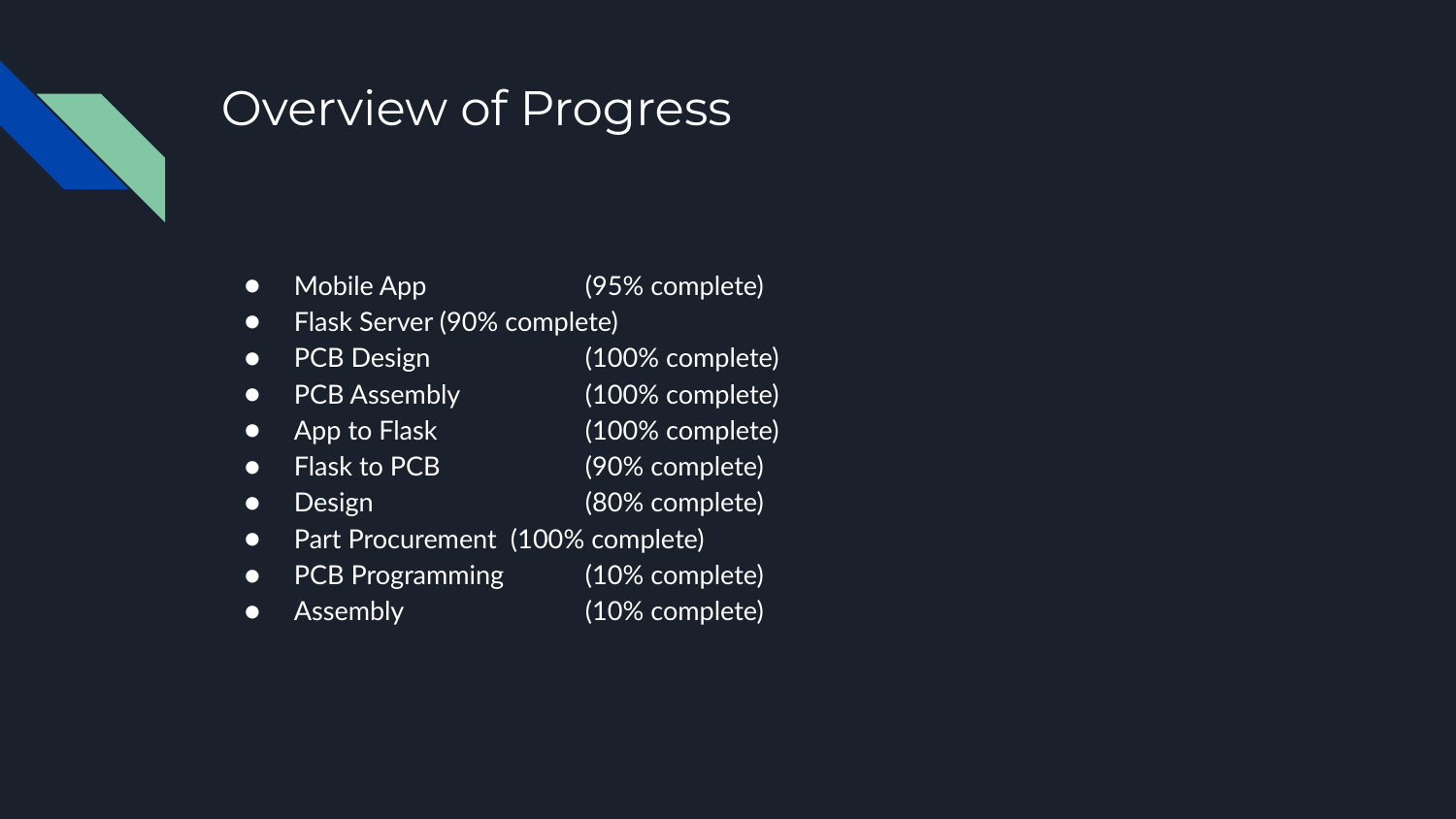

# Overview of Progress
Mobile App 	  	(95% complete)
Flask Server 	(90% complete)
PCB Design 		(100% complete)
PCB Assembly 	(100% complete)
App to Flask 	(100% complete)
Flask to PCB 	(90% complete)
Design 		(80% complete)
Part Procurement  (100% complete)
PCB Programming 	(10% complete)
Assembly 		(10% complete)